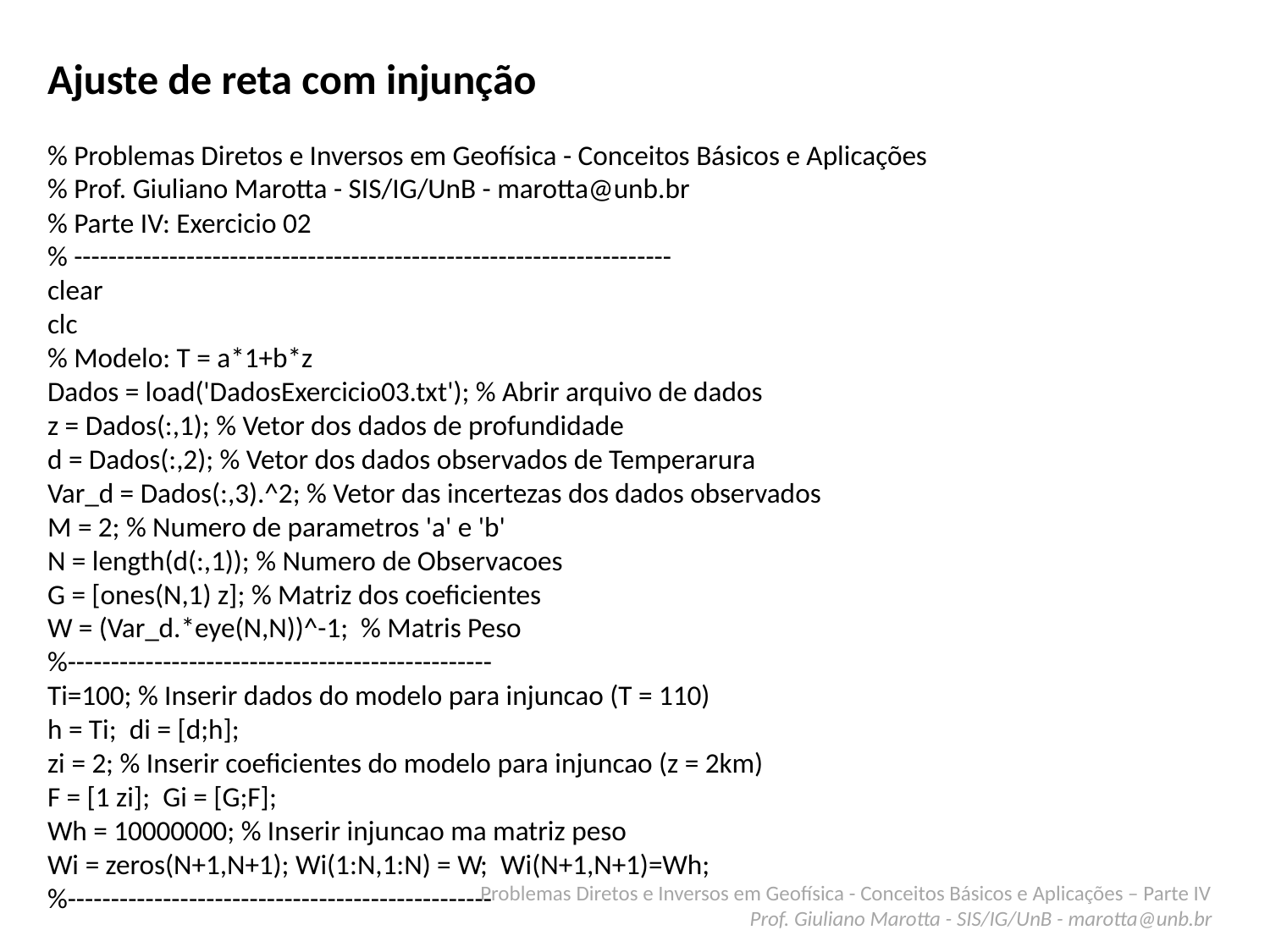

Ajuste de reta com injunção

% Problemas Diretos e Inversos em Geofísica - Conceitos Básicos e Aplicações
% Prof. Giuliano Marotta - SIS/IG/UnB - marotta@unb.br
% Parte IV: Exercicio 02
% ---------------------------------------------------------------------
clear
clc
% Modelo: T = a*1+b*z
Dados = load('DadosExercicio03.txt'); % Abrir arquivo de dados
z = Dados(:,1); % Vetor dos dados de profundidade
d = Dados(:,2); % Vetor dos dados observados de Temperarura
Var_d = Dados(:,3).^2; % Vetor das incertezas dos dados observados
M = 2; % Numero de parametros 'a' e 'b'
N = length(d(:,1)); % Numero de Observacoes
G = [ones(N,1) z]; % Matriz dos coeficientes
W = (Var_d.*eye(N,N))^-1;  % Matris Peso
%-------------------------------------------------
Ti=100; % Inserir dados do modelo para injuncao (T = 110)
h = Ti;  di = [d;h];
zi = 2; % Inserir coeficientes do modelo para injuncao (z = 2km)
F = [1 zi];  Gi = [G;F];
Wh = 10000000; % Inserir injuncao ma matriz peso
Wi = zeros(N+1,N+1); Wi(1:N,1:N) = W;  Wi(N+1,N+1)=Wh;
%-------------------------------------------------

Problemas Diretos e Inversos em Geofísica - Conceitos Básicos e Aplicações – Parte IV
Prof. Giuliano Marotta - SIS/IG/UnB - marotta@unb.br